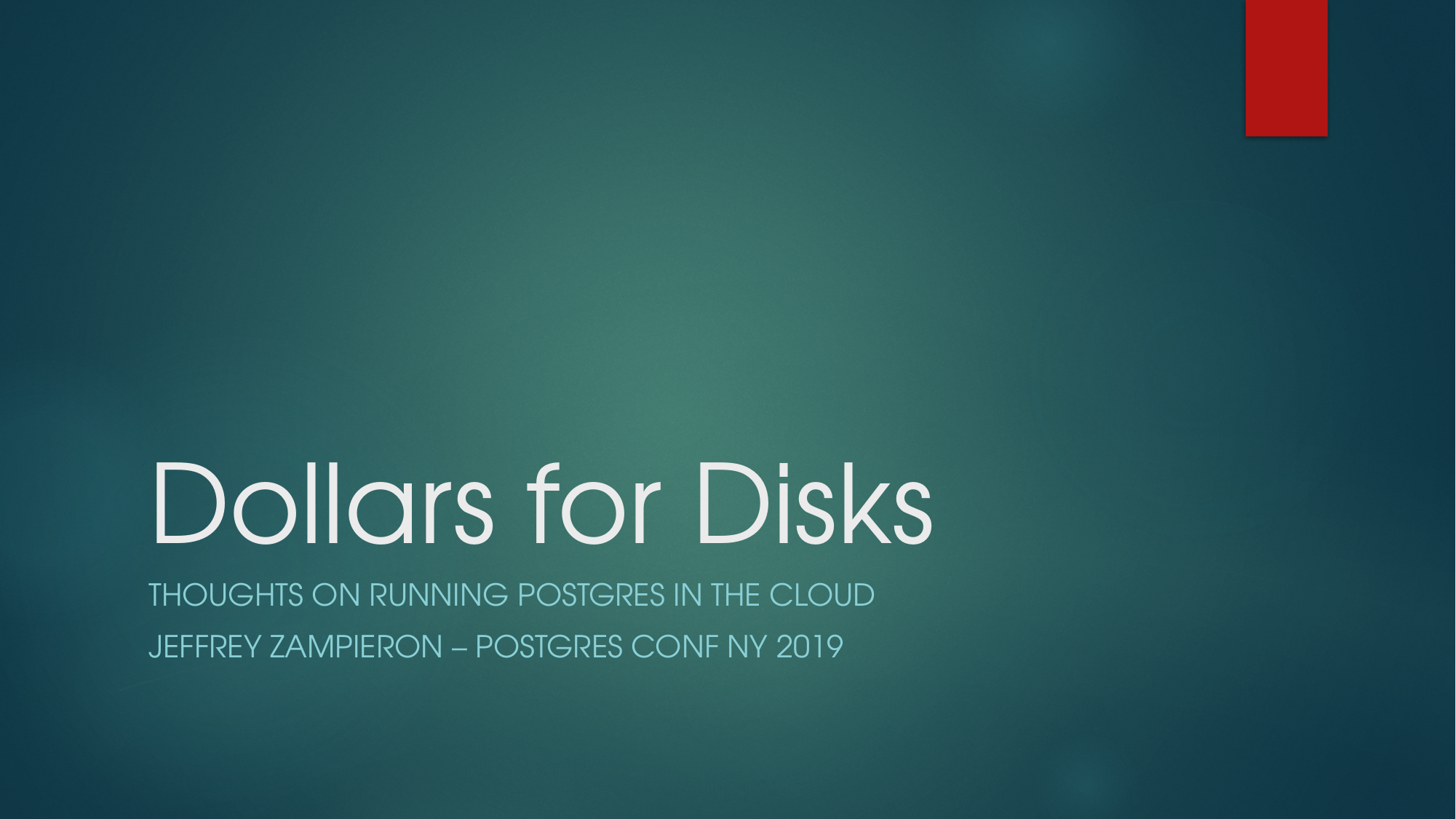

# Dollars for Disks
Thoughts on running postgres in the cloud
Jeffrey Zampieron – Postgres Conf NY 2019